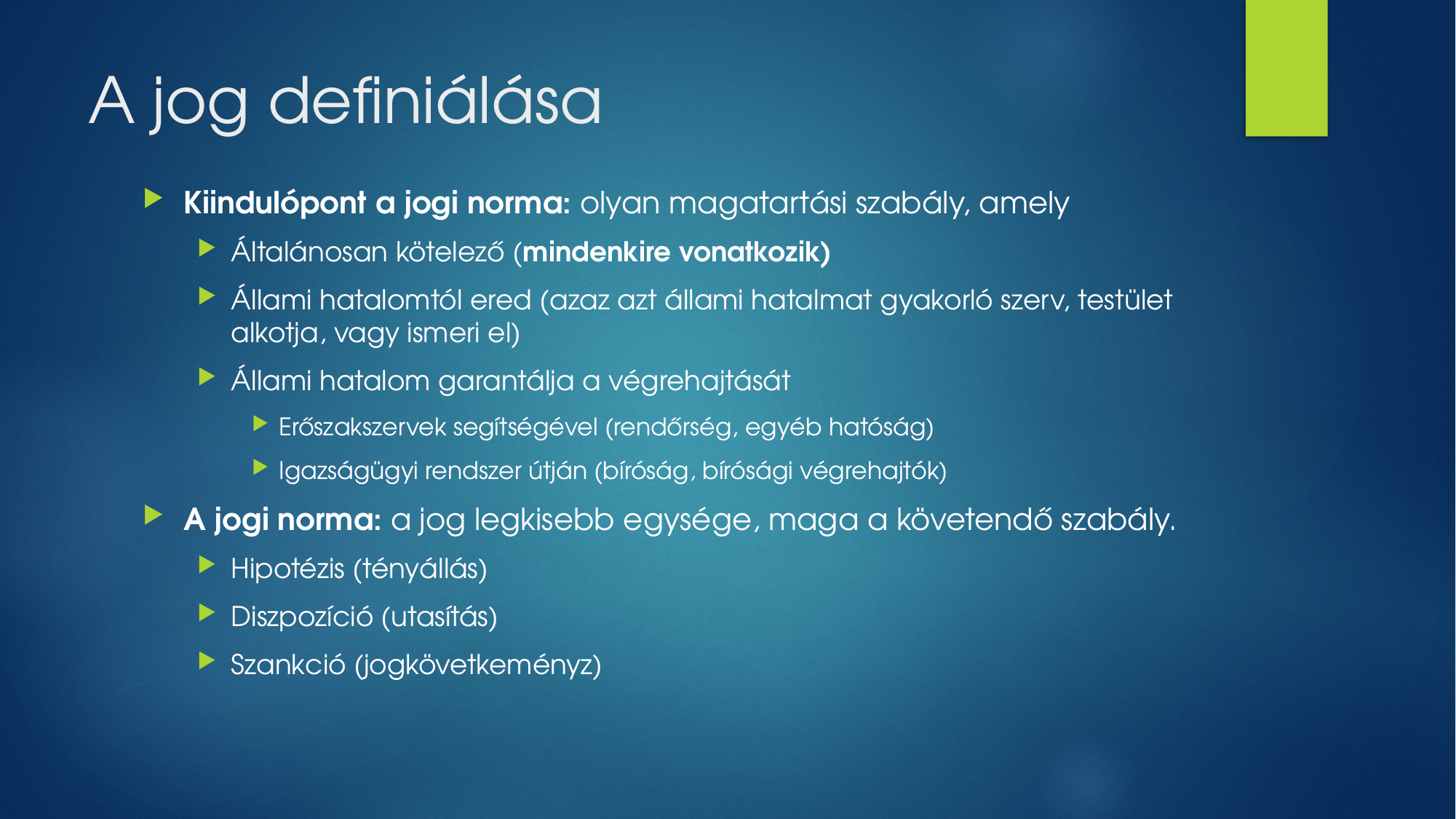

# A jog definiálása
Kiindulópont a jogi norma: olyan magatartási szabály, amely
Általánosan kötelező (mindenkire vonatkozik)
Állami hatalomtól ered (azaz azt állami hatalmat gyakorló szerv, testület alkotja, vagy ismeri el)
Állami hatalom garantálja a végrehajtását
Erőszakszervek segítségével (rendőrség, egyéb hatóság)
Igazságügyi rendszer útján (bíróság, bírósági végrehajtók)
A jogi norma: a jog legkisebb egysége, maga a követendő szabály.
Hipotézis (tényállás)
Diszpozíció (utasítás)
Szankció (jogkövetkeményz)